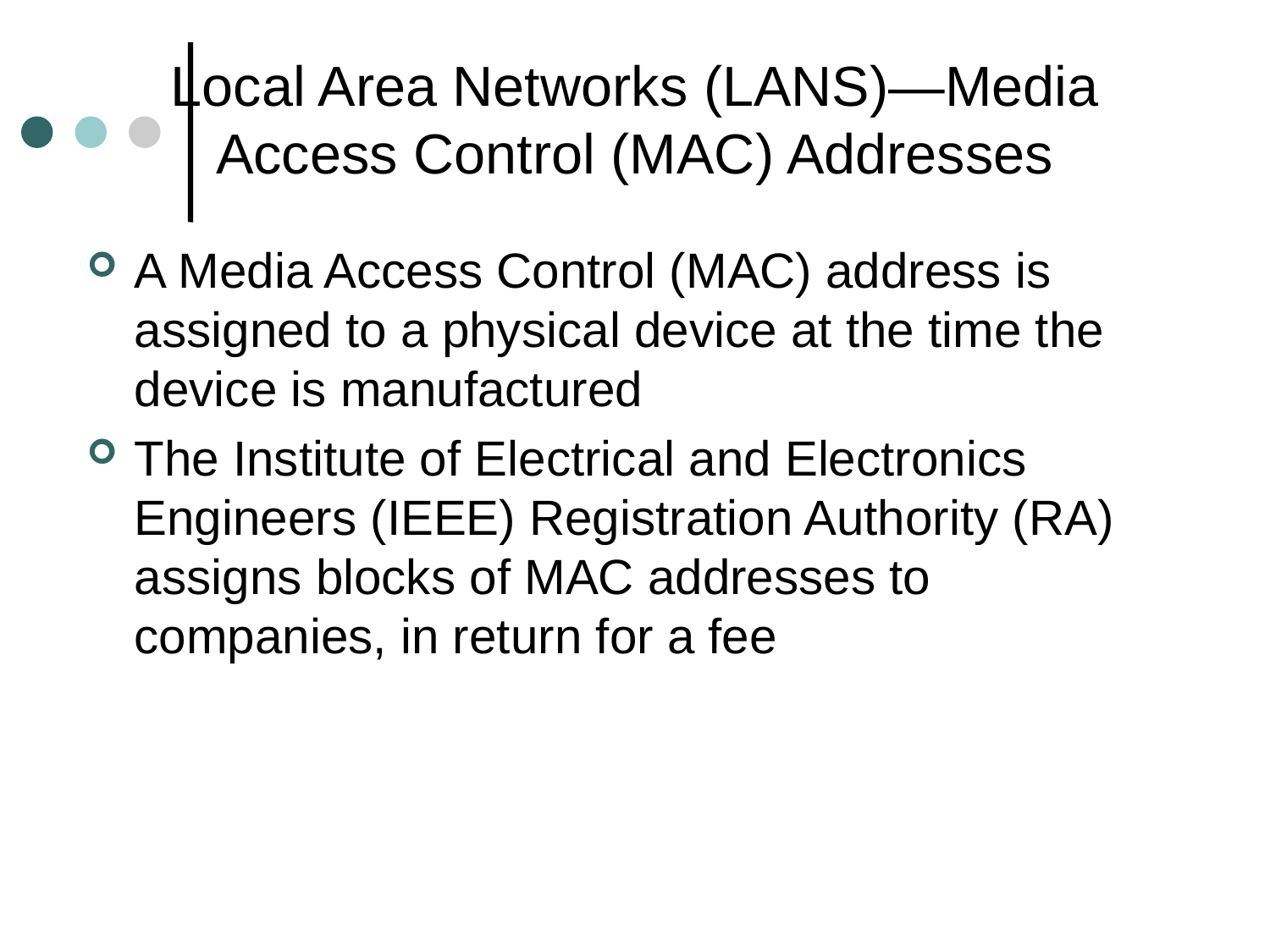

# Local Area Networks (LANS)—Media Access Control (MAC) Addresses
A Media Access Control (MAC) address is assigned to a physical device at the time the device is manufactured
The Institute of Electrical and Electronics Engineers (IEEE) Registration Authority (RA) assigns blocks of MAC addresses to companies, in return for a fee